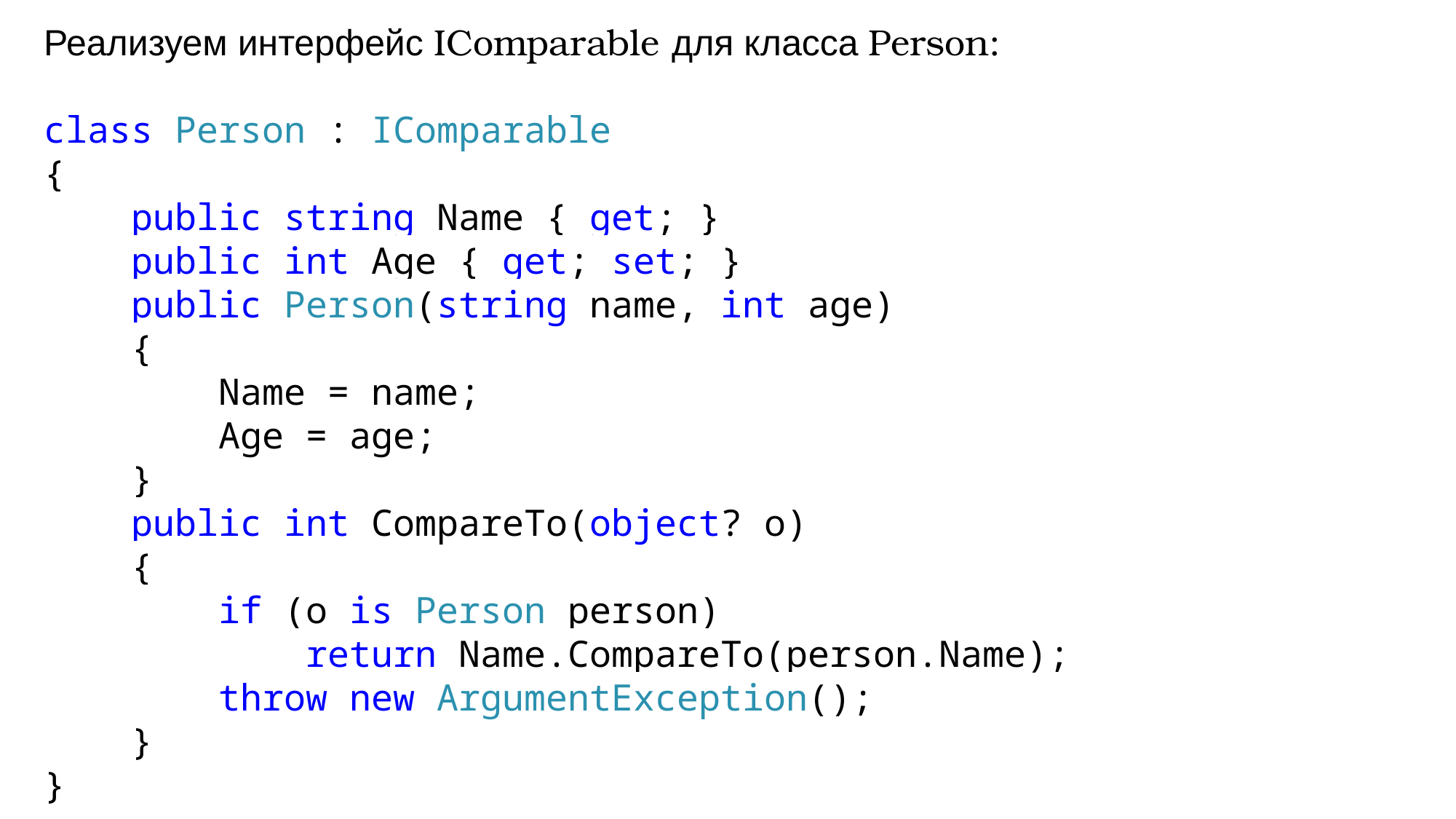

Реализуем интерфейс IComparable для класса Person:

class Person : IComparable
{
    public string Name { get; }
    public int Age { get; set; }
    public Person(string name, int age)
    {
        Name = name;
        Age = age;
    }
    public int CompareTo(object? o)
    {
        if (o is Person person)
            return Name.CompareTo(person.Name);
        throw new ArgumentException();
    }
}